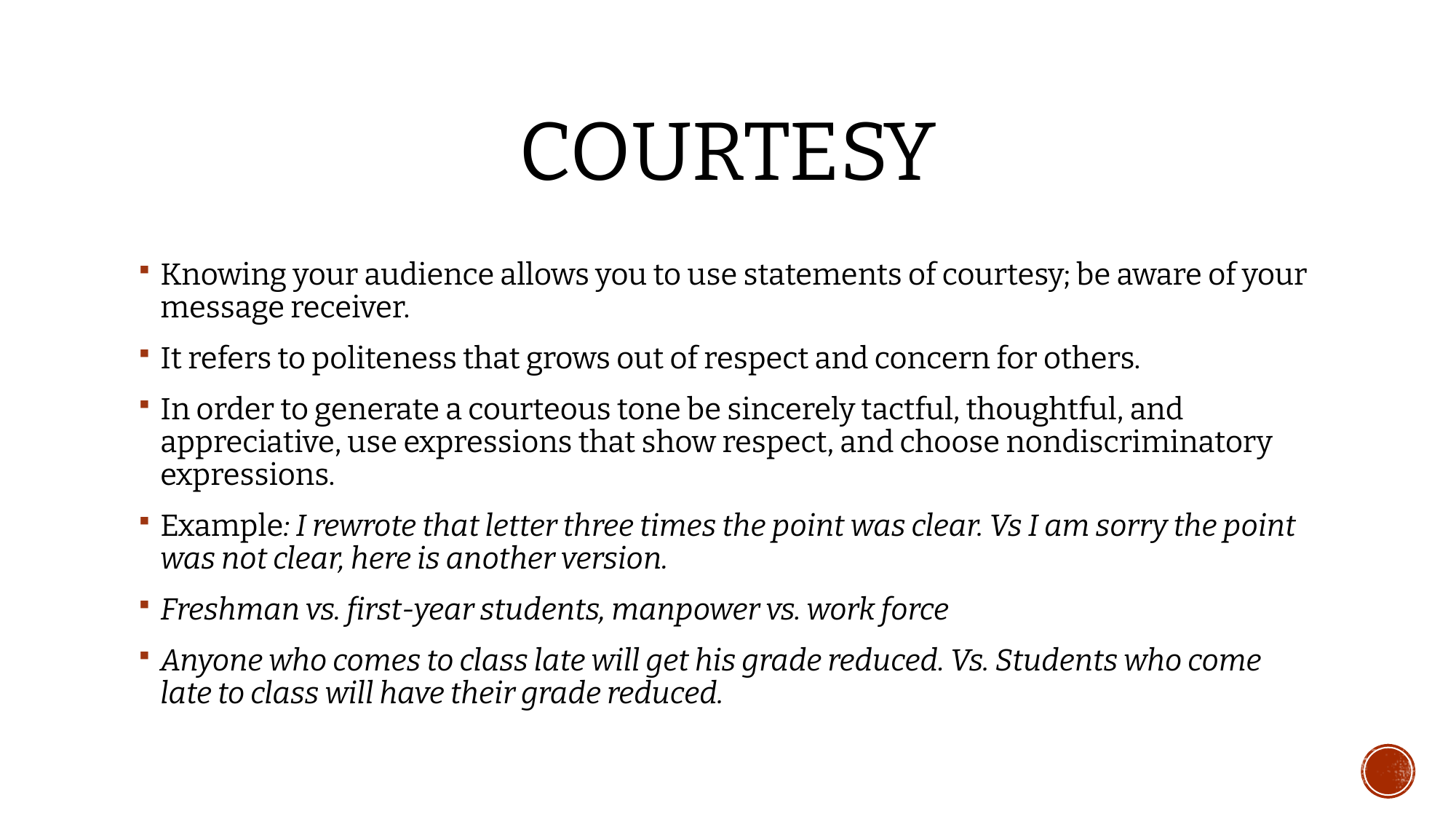

# courtesy
Knowing your audience allows you to use statements of courtesy; be aware of your message receiver.
It refers to politeness that grows out of respect and concern for others.
In order to generate a courteous tone be sincerely tactful, thoughtful, and appreciative, use expressions that show respect, and choose nondiscriminatory expressions.
Example: I rewrote that letter three times the point was clear. Vs I am sorry the point was not clear, here is another version.
Freshman vs. first-year students, manpower vs. work force
Anyone who comes to class late will get his grade reduced. Vs. Students who come late to class will have their grade reduced.